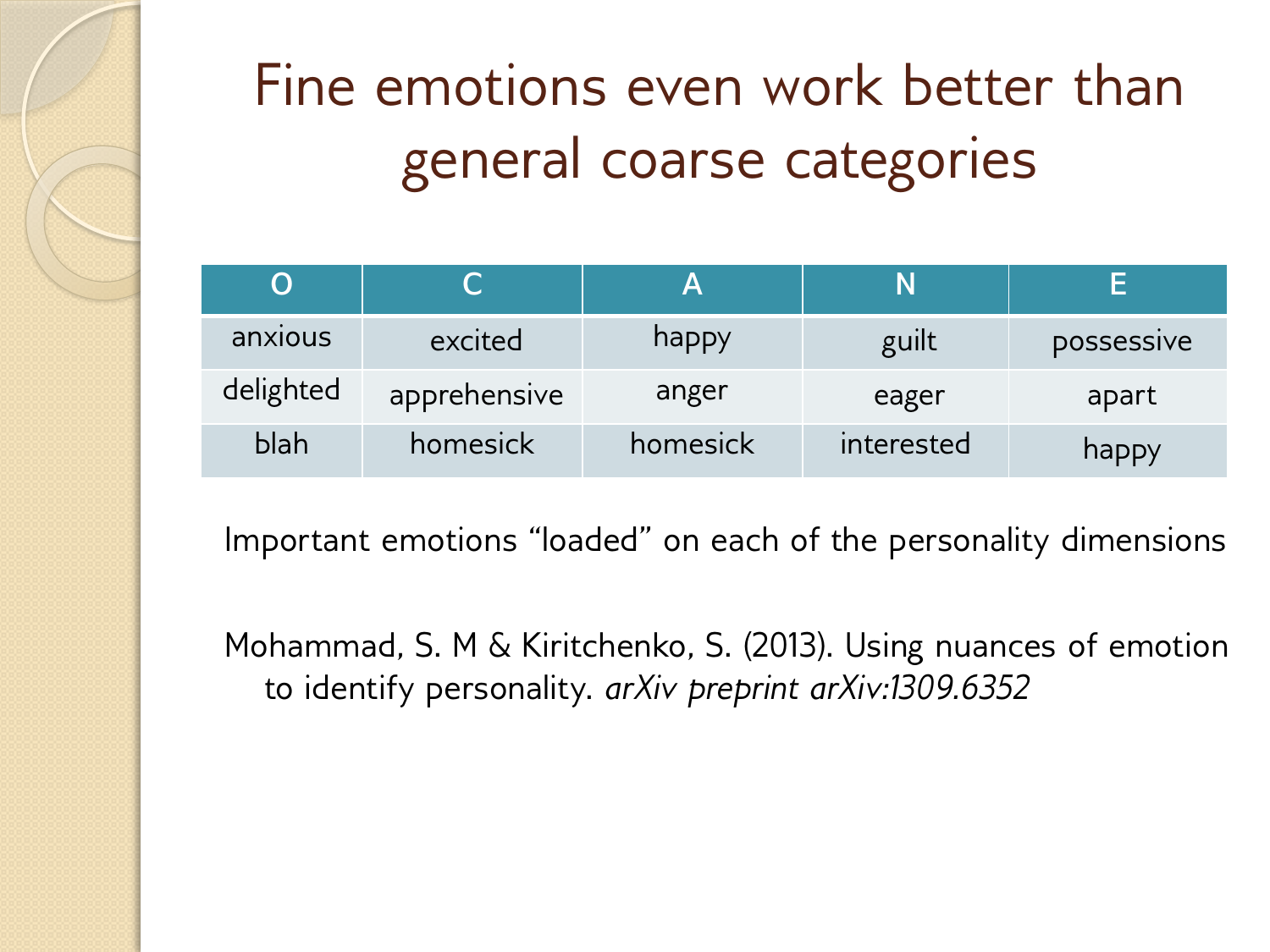

# Fine emotions even work better than general coarse categories
| O | C | A | N | E |
| --- | --- | --- | --- | --- |
| anxious | excited | happy | guilt | possessive |
| delighted | apprehensive | anger | eager | apart |
| blah | homesick | homesick | interested | happy |

Important emotions “loaded” on each of the personality dimensions

Mohammad, S. M & Kiritchenko, S. (2013). Using nuances of emotion to identify personality. arXiv preprint arXiv:1309.6352